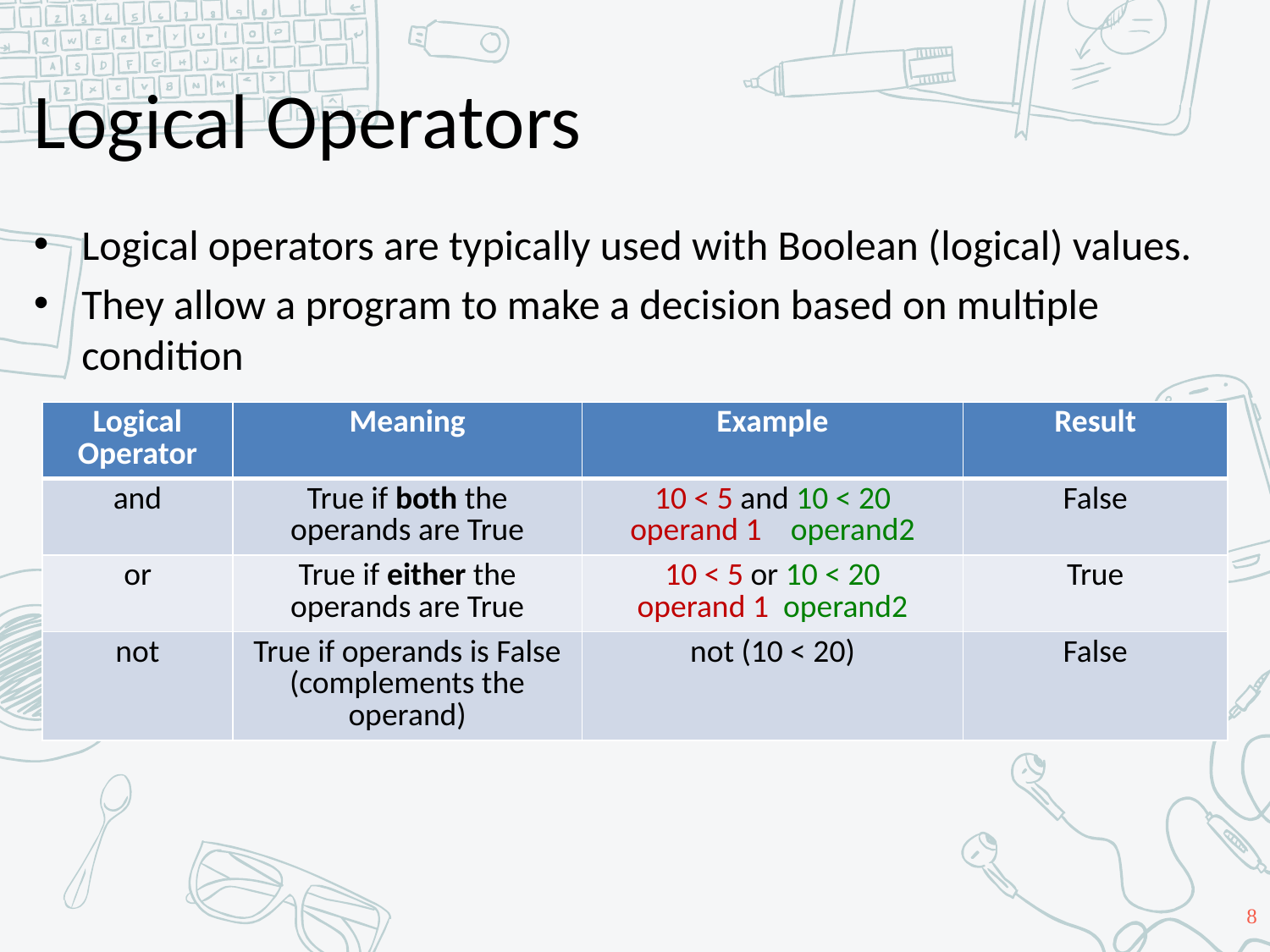

# Logical Operators
Logical operators are typically used with Boolean (logical) values.
They allow a program to make a decision based on multiple condition
| Logical Operator | Meaning | Example | Result |
| --- | --- | --- | --- |
| and | True if both the operands are True | 10 < 5 and 10 < 20 operand 1 operand2 | False |
| or | True if either the operands are True | 10 < 5 or 10 < 20 operand 1 operand2 | True |
| not | True if operands is False (complements the operand) | not (10 < 20) | False |
8